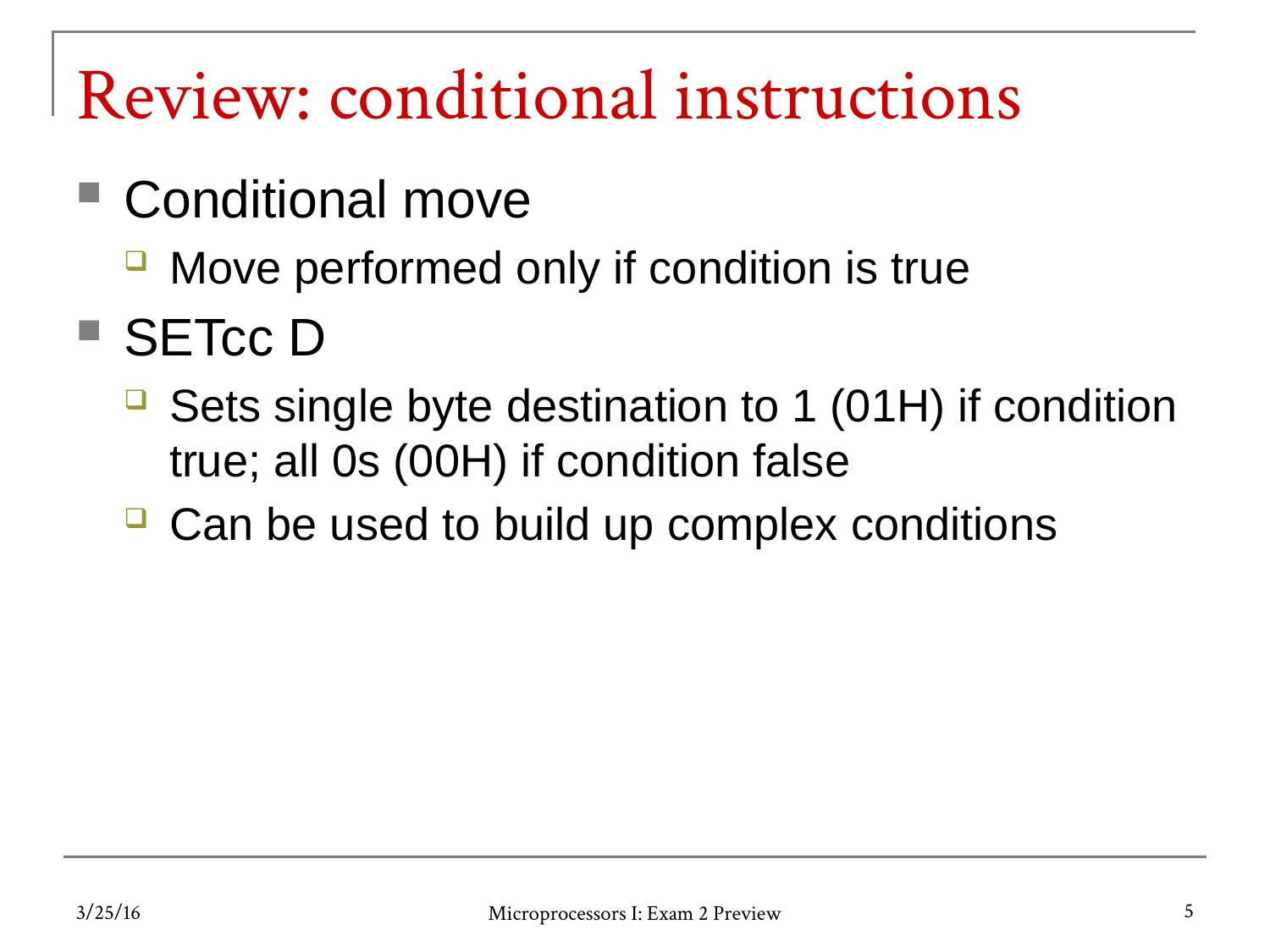

# Review: conditional instructions
Conditional move
Move performed only if condition is true
SETcc D
Sets single byte destination to 1 (01H) if condition true; all 0s (00H) if condition false
Can be used to build up complex conditions
3/25/16
5
Microprocessors I: Exam 2 Preview